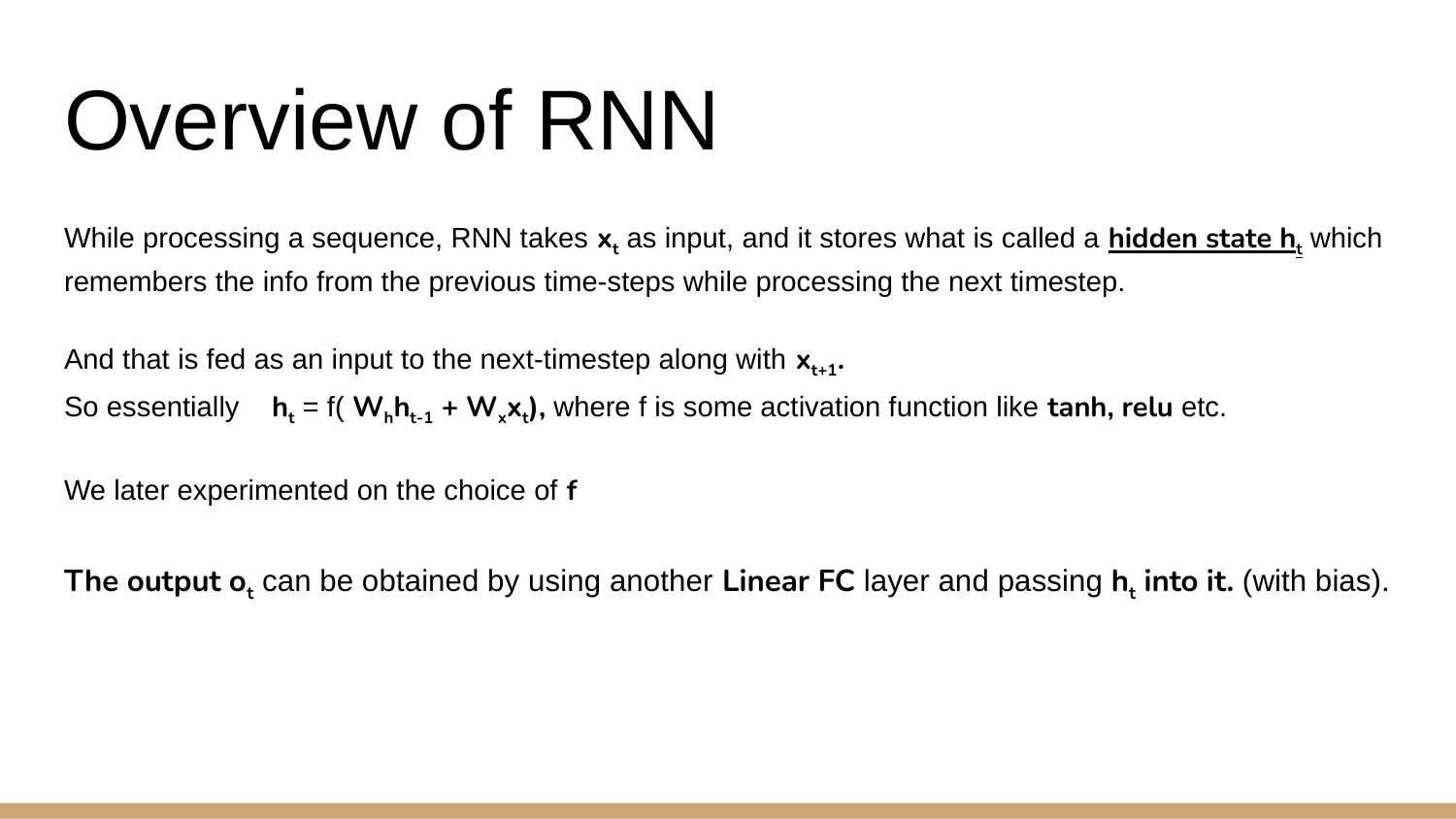

# Overview of RNN
While processing a sequence, RNN takes xt as input, and it stores what is called a hidden state ht which remembers the info from the previous time-steps while processing the next timestep.

And that is fed as an input to the next-timestep along with xt+1.
So essentially    ht = f( Whht-1 + Wxxt), where f is some activation function like tanh, relu etc.

We later experimented on the choice of f

The output ot can be obtained by using another Linear FC layer and passing ht into it. (with bias).